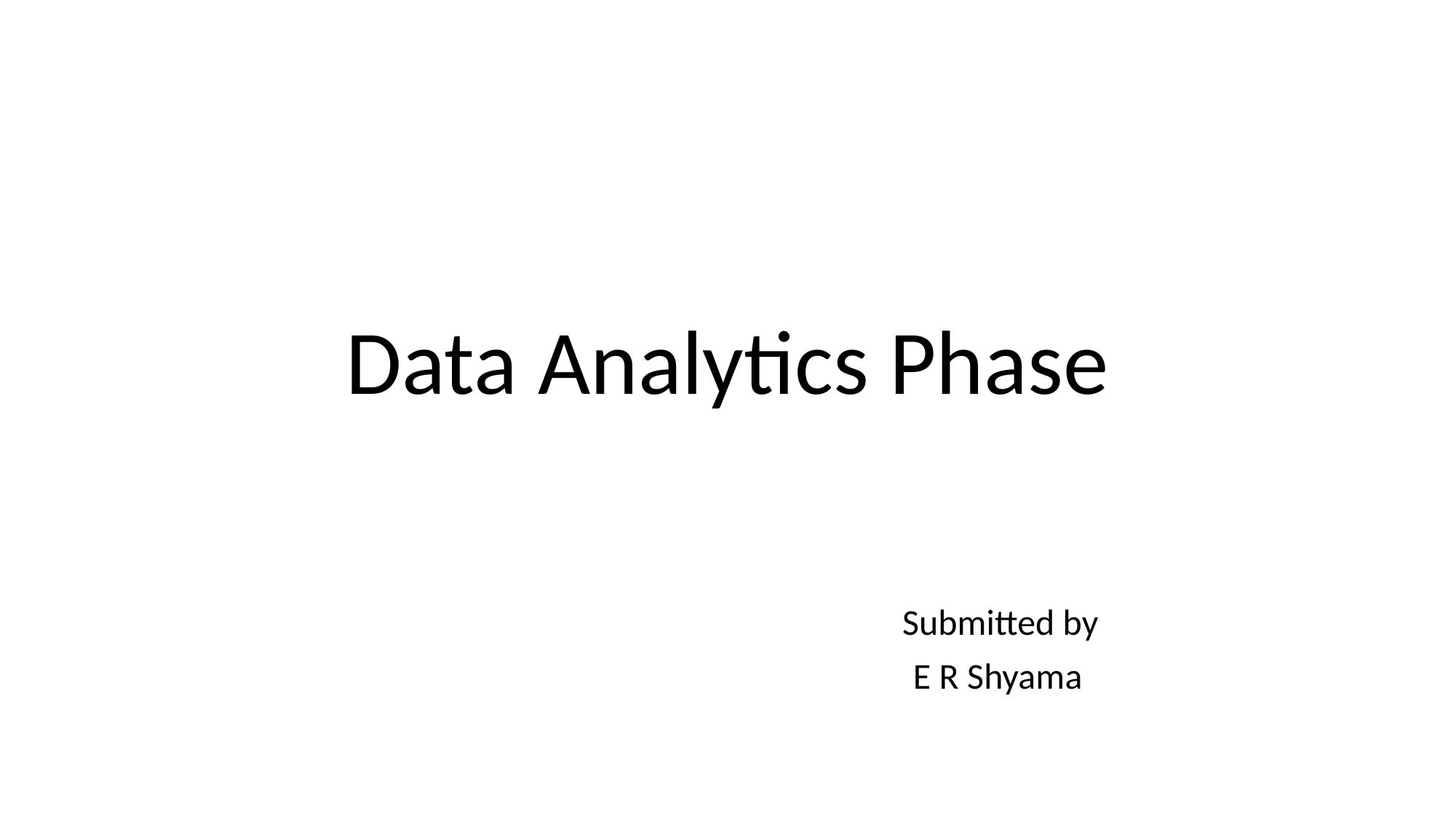

# Data Analytics Phase

					Submitted by
			       			        E R Shyama